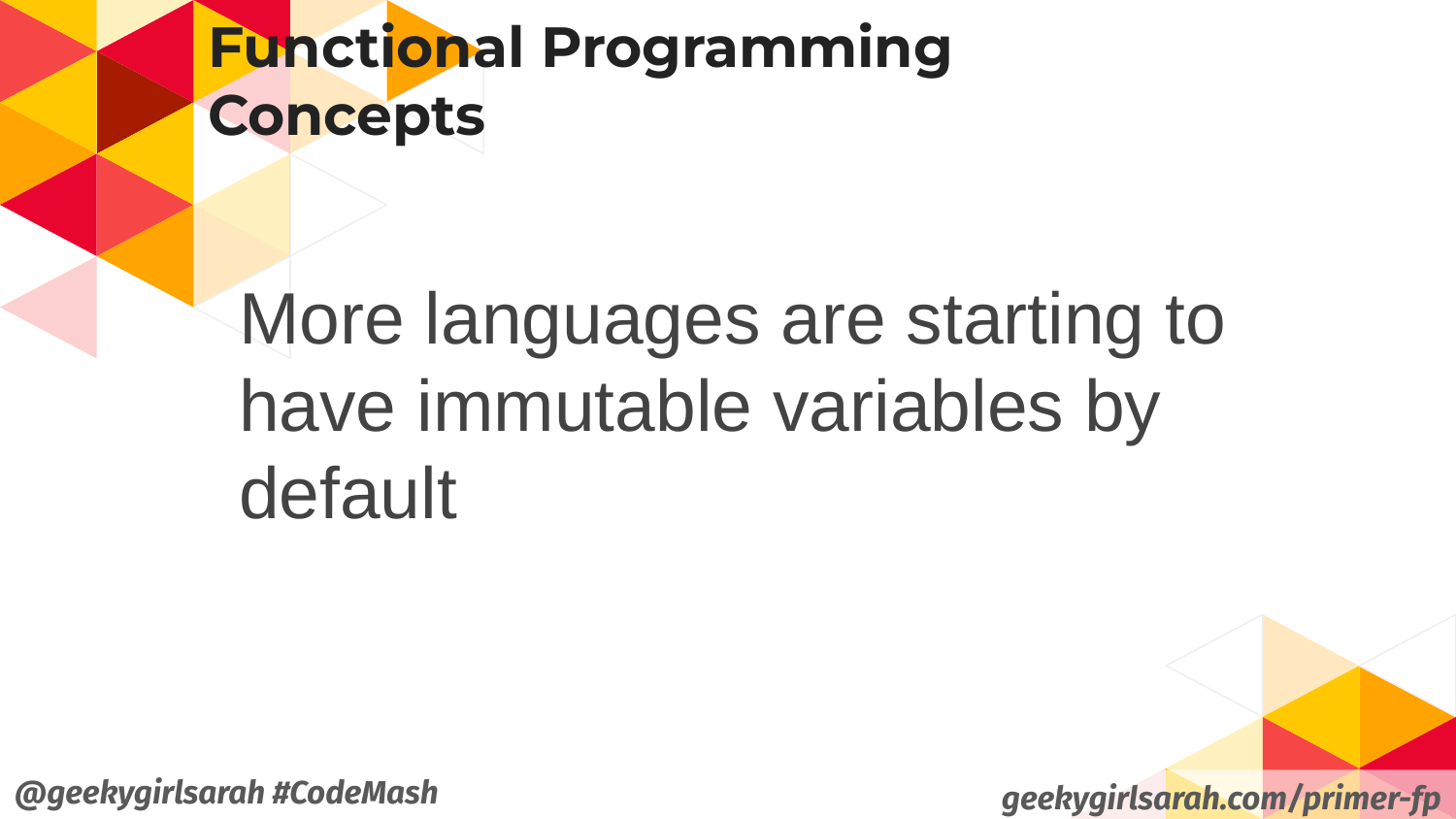

# Functional Programming Concepts
More languages are starting to have immutable variables by default